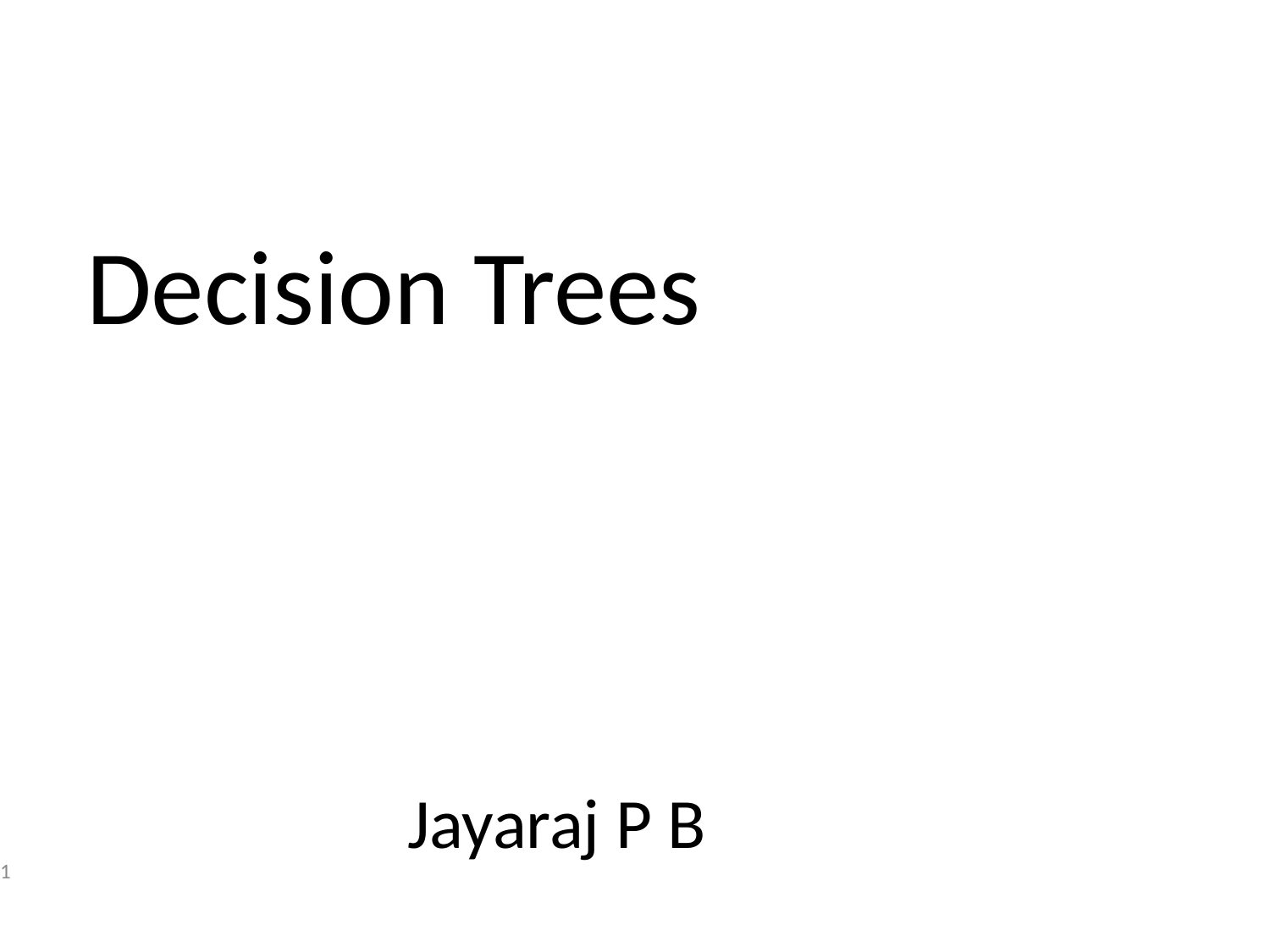

# Decision Trees
	Jayaraj P B
1